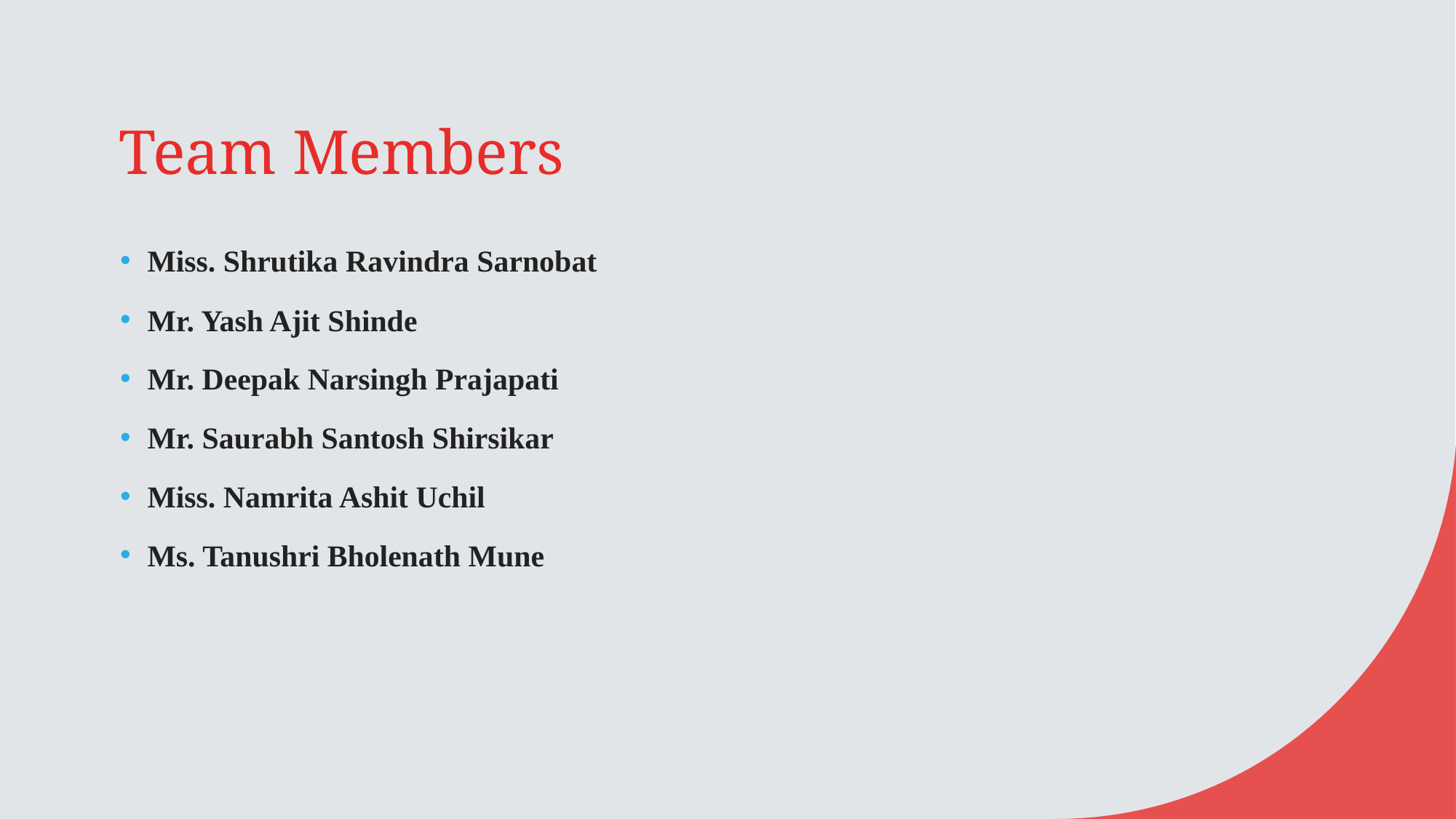

# Team Members
Miss. Shrutika Ravindra Sarnobat
Mr. Yash Ajit Shinde
Mr. Deepak Narsingh Prajapati
Mr. Saurabh Santosh Shirsikar
Miss. Namrita Ashit Uchil
Ms. Tanushri Bholenath Mune